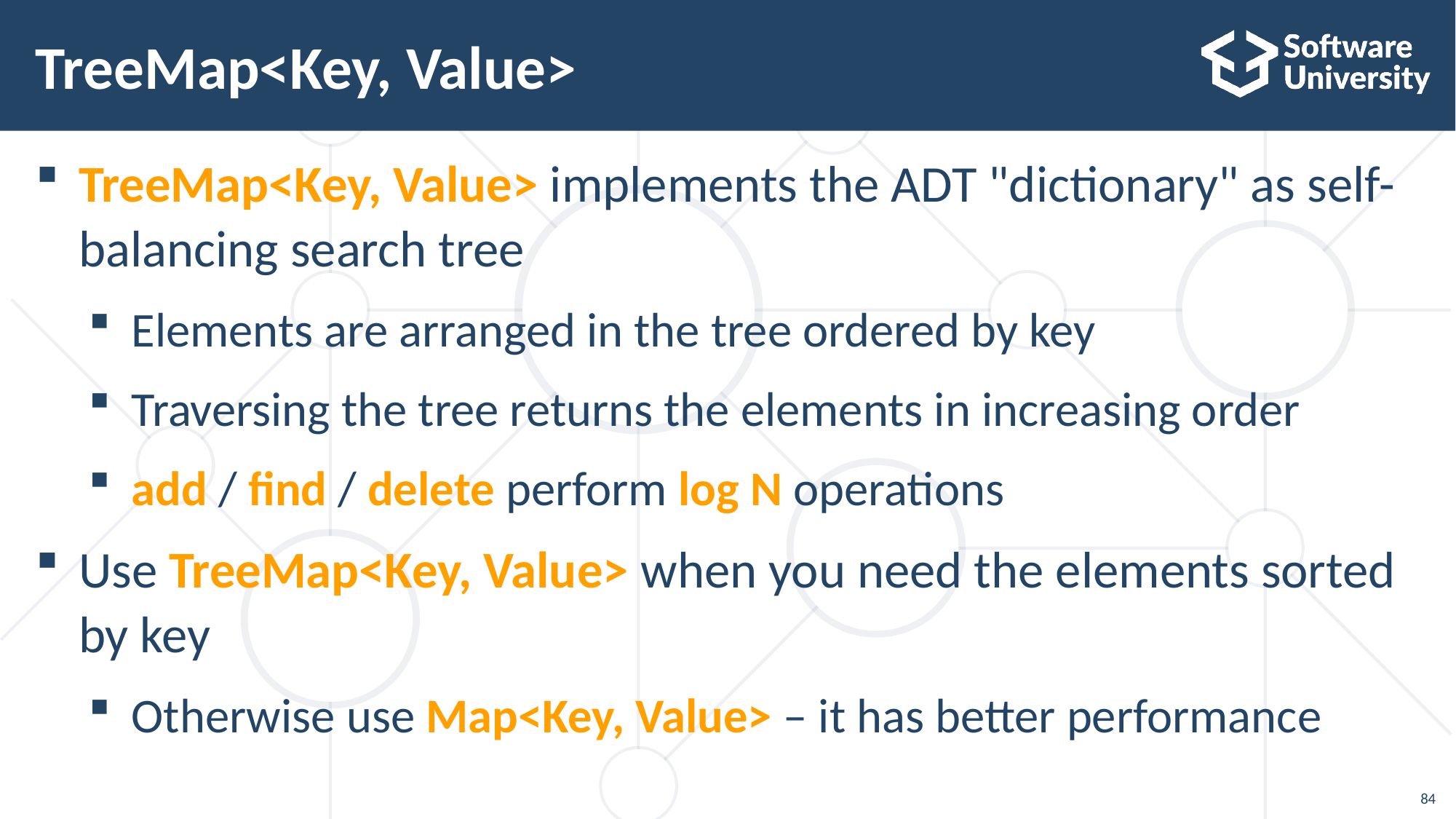

84
# TreeMap<Key, Value>
TreeMap<Key, Value> implements the ADT "dictionary" as self-balancing search tree
Elements are arranged in the tree ordered by key
Traversing the tree returns the elements in increasing order
add / find / delete perform log N operations
Use TreeMap<Key, Value> when you need the elements sorted by key
Otherwise use Map<Key, Value> – it has better performance